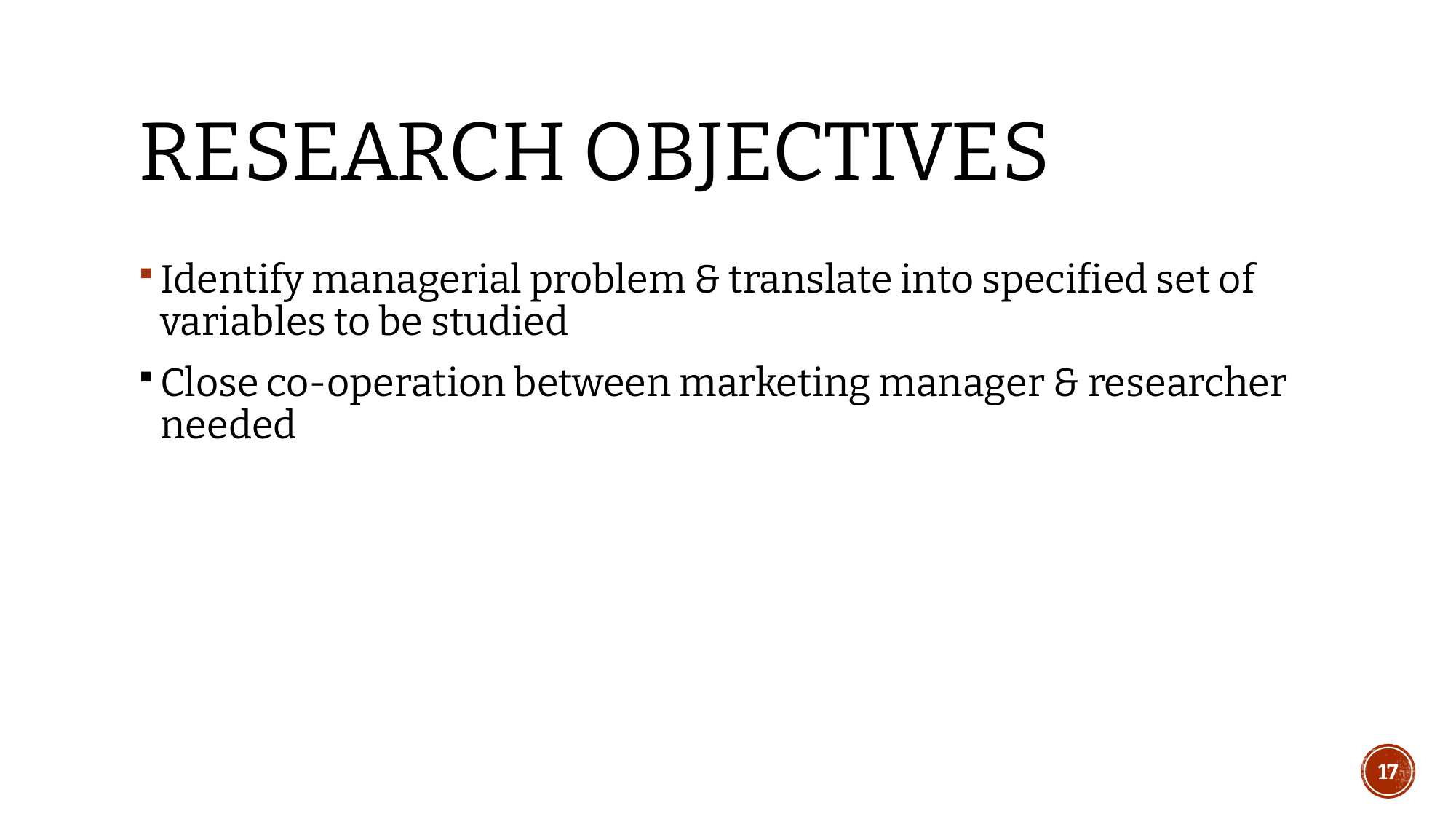

# Research objectives
Identify managerial problem & translate into specified set of variables to be studied
Close co-operation between marketing manager & researcher needed

17